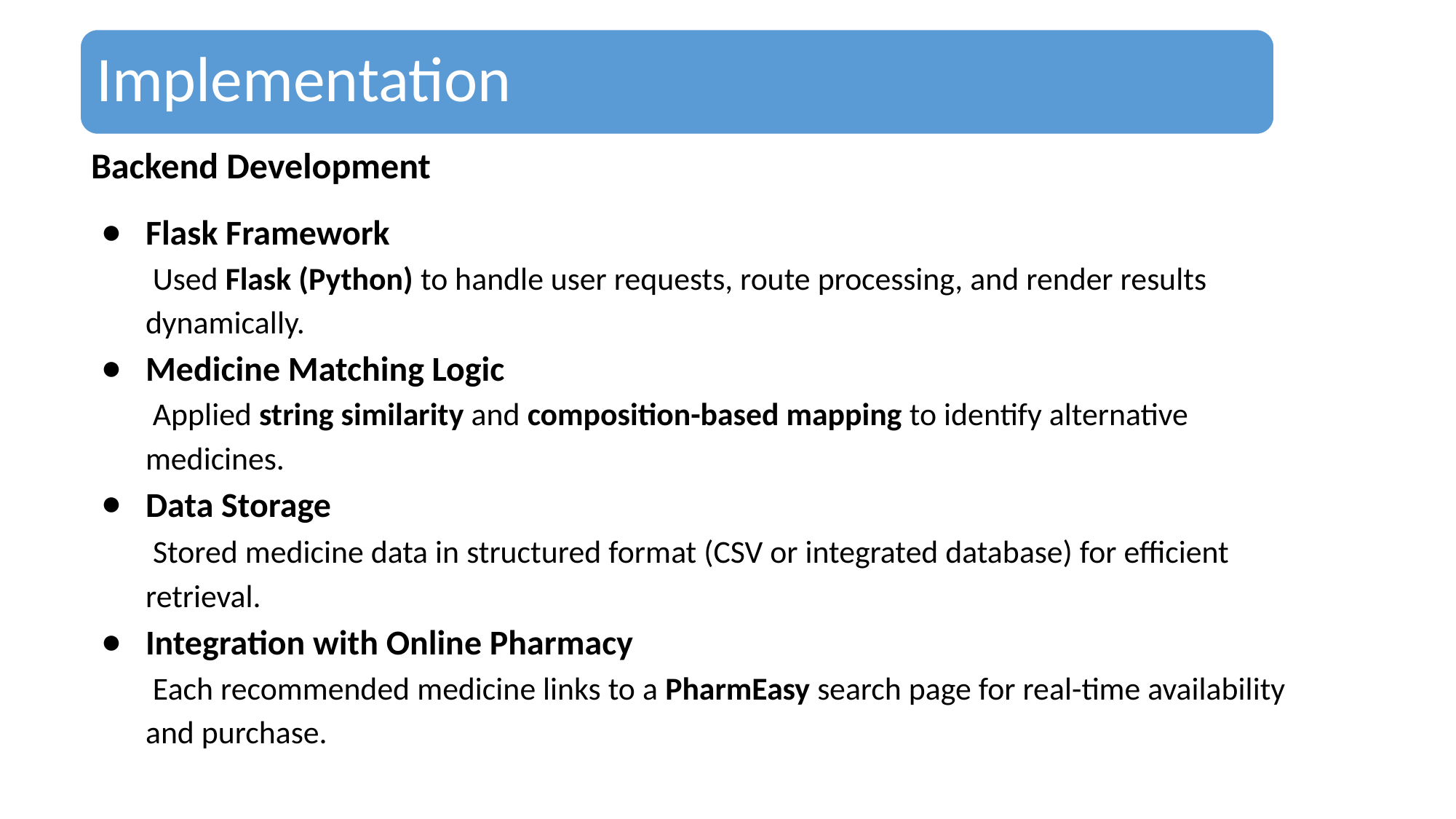

Implementation
Backend Development
Flask Framework
 Used Flask (Python) to handle user requests, route processing, and render results dynamically.
Medicine Matching Logic
 Applied string similarity and composition-based mapping to identify alternative medicines.
Data Storage
 Stored medicine data in structured format (CSV or integrated database) for efficient retrieval.
Integration with Online Pharmacy
 Each recommended medicine links to a PharmEasy search page for real-time availability and purchase.